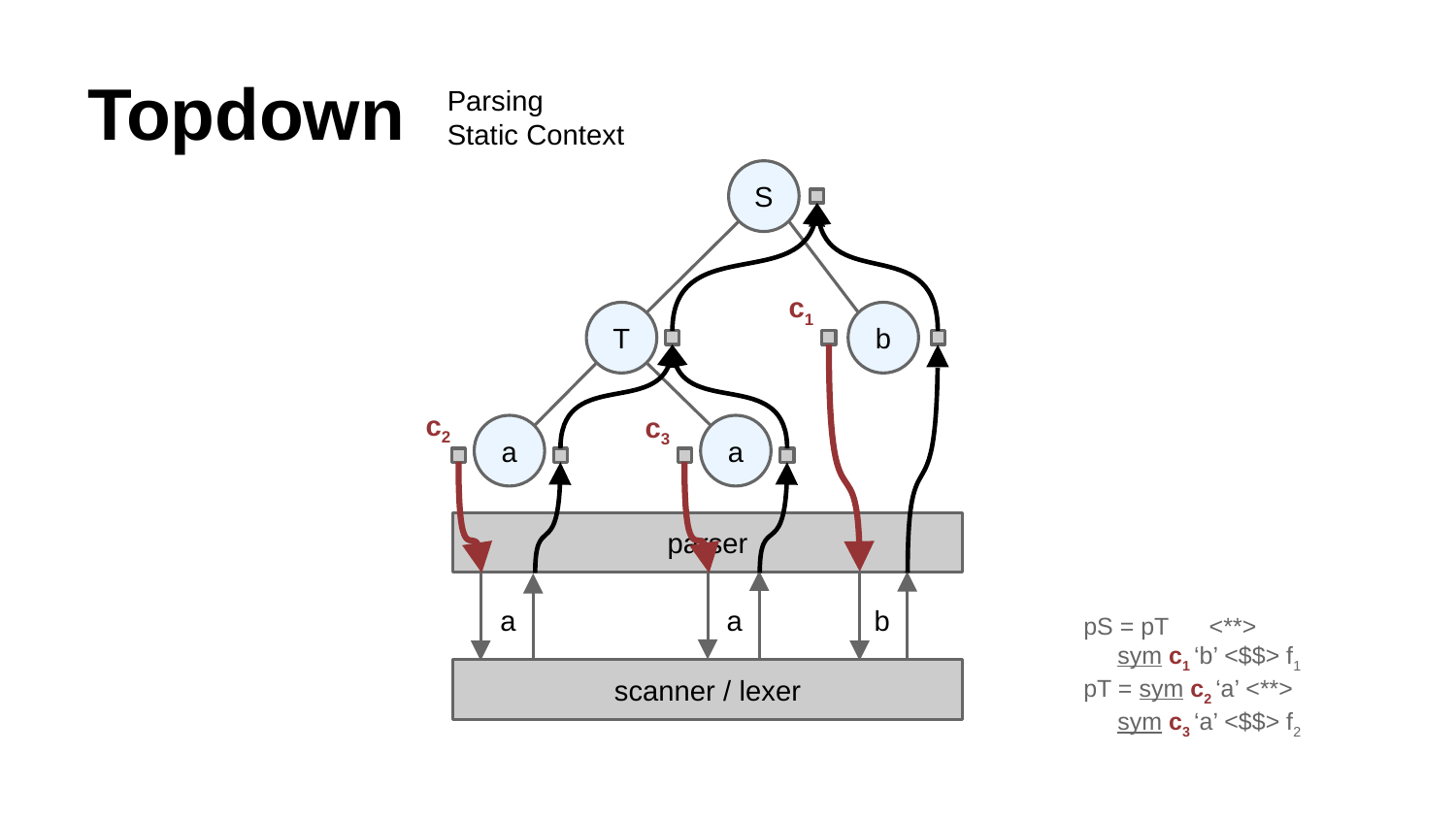

# Topdown
Parsing
Static Context
S

c1
T
b

c2
c3
a
a

parser
a
a
b
pS = pT      <**>
     sym c1 ‘b’ <$$> f1
pT = sym c2 ‘a’ <**>
     sym c3 ‘a’ <$$> f2
scanner / lexer